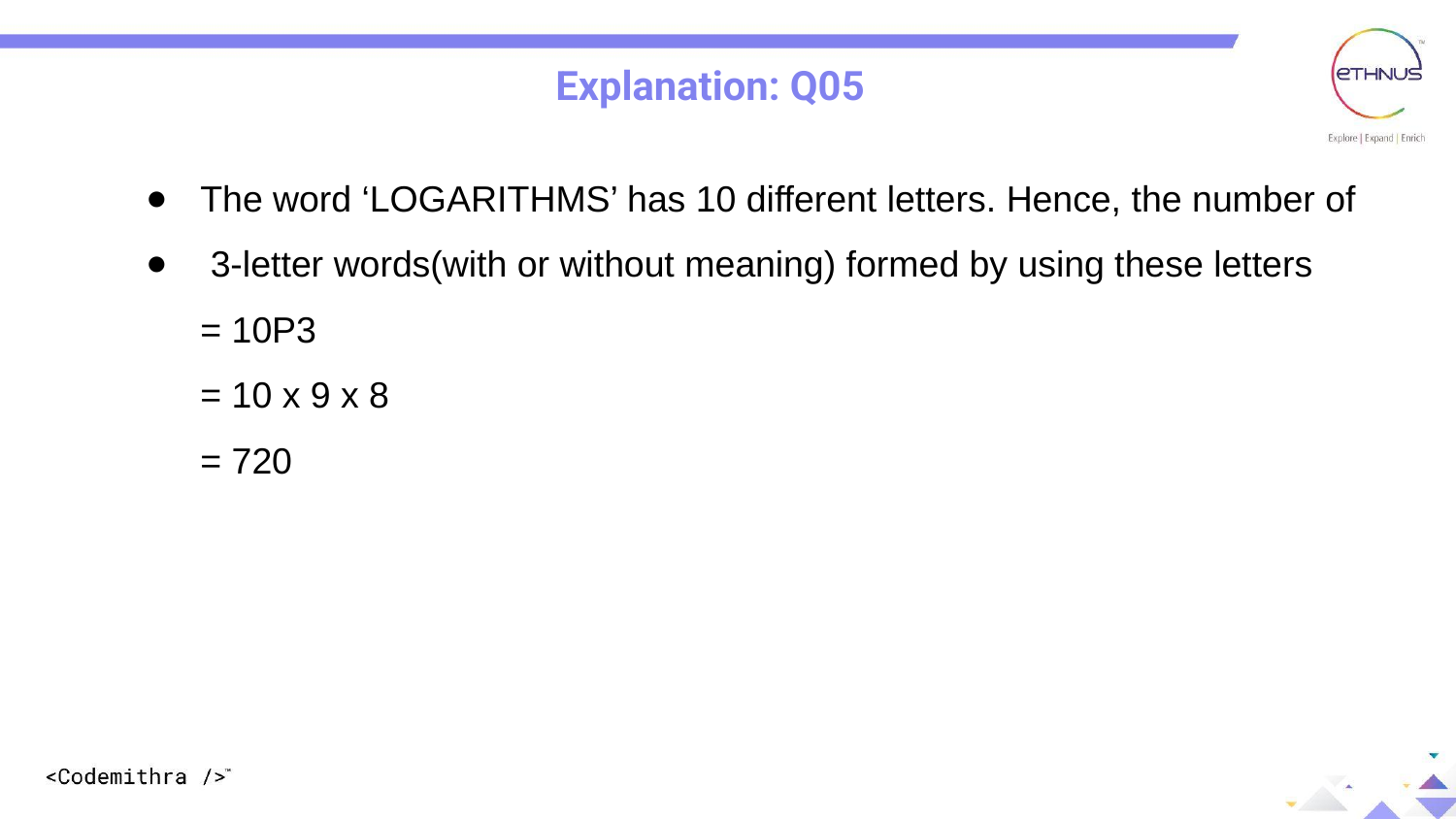

Explanation: Q05
The word ‘LOGARITHMS’ has 10 different letters. Hence, the number of
 3-letter words(with or without meaning) formed by using these letters
= 10P3
= 10 x 9 x 8
= 720